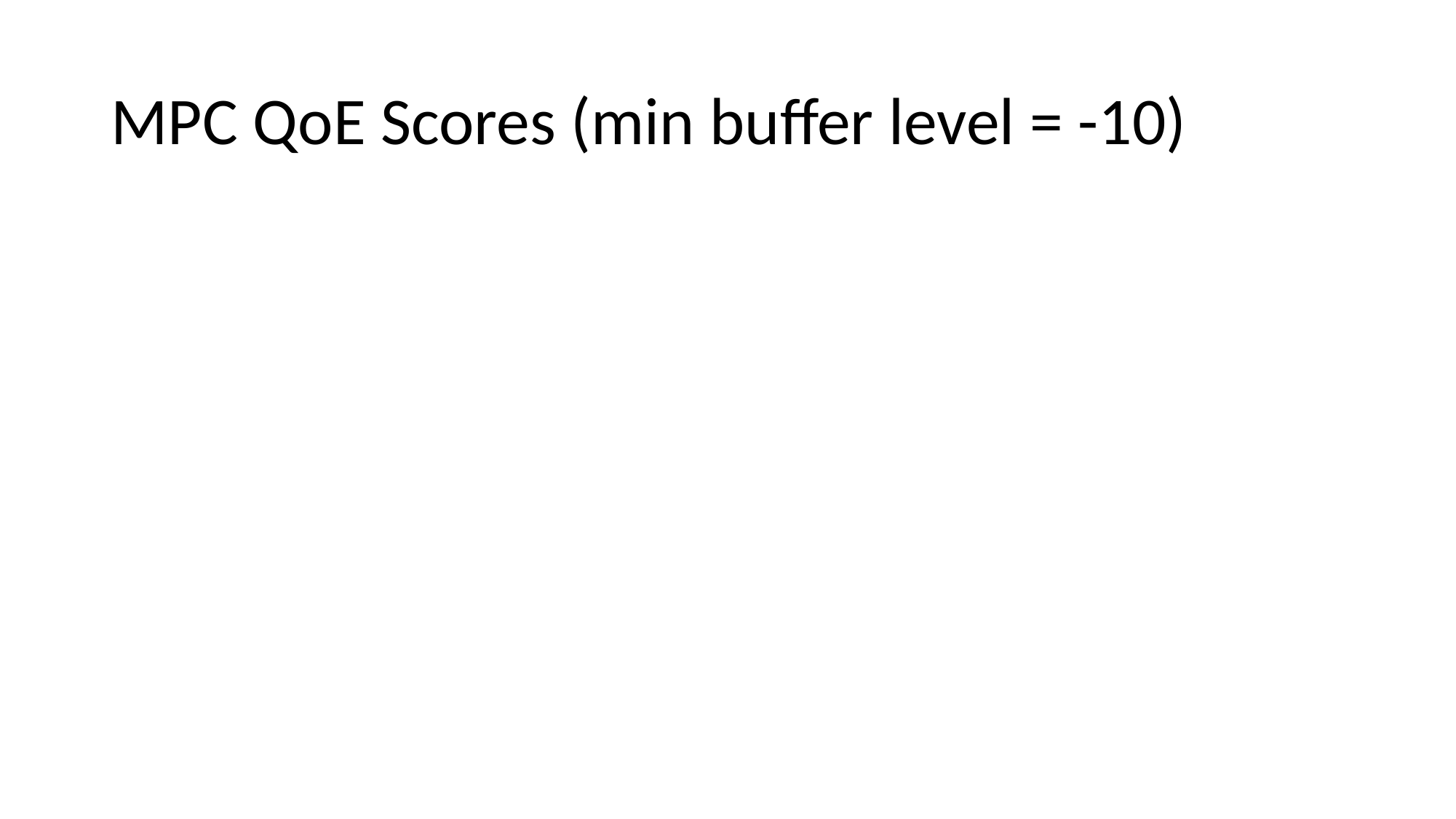

# MPC QoE Scores (min buffer level = -10)